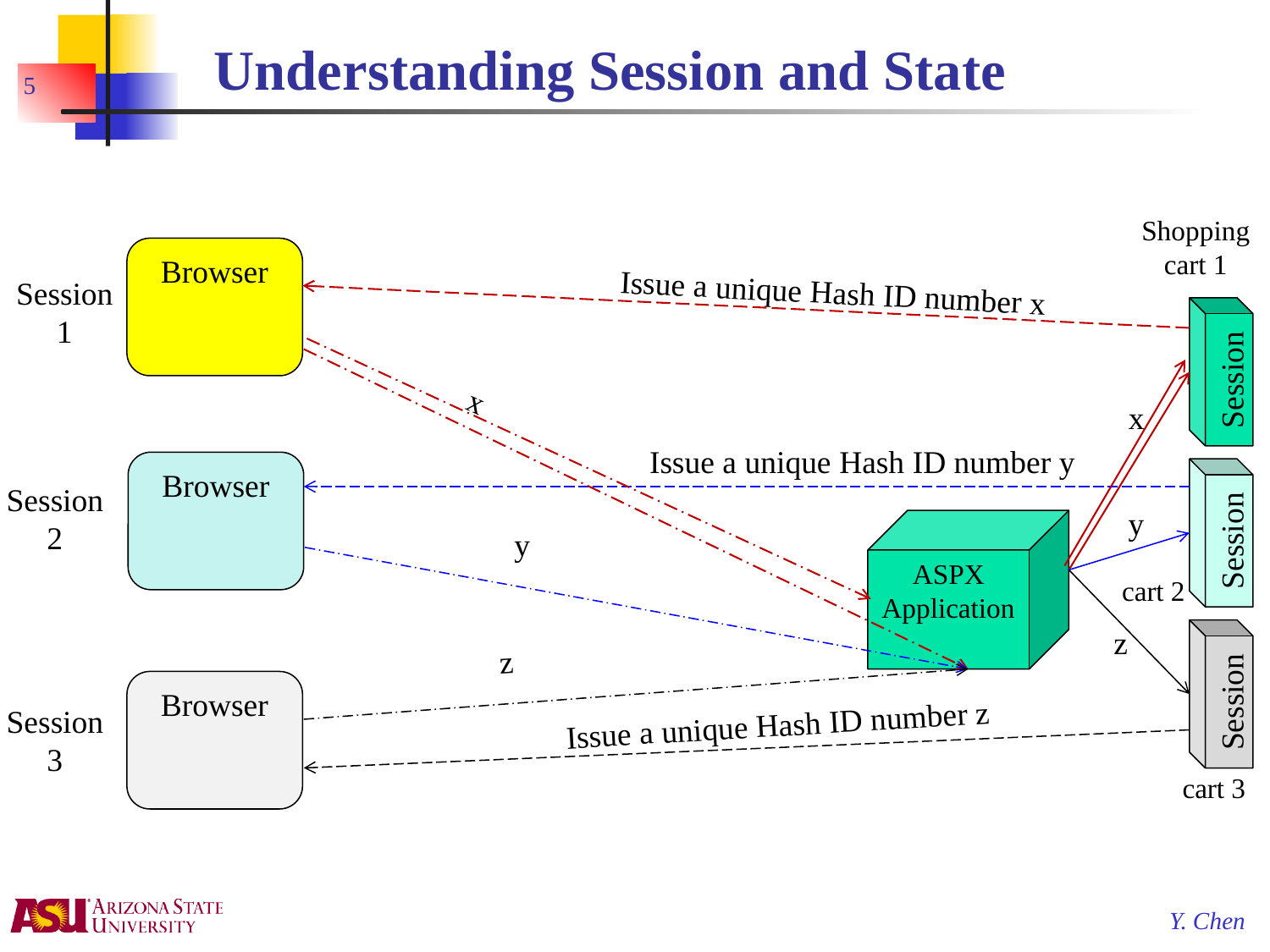

# Understanding Session and State
5
Shopping cart 1
Browser
Issue a unique Hash ID number x
Session 1
Session
x
x
Issue a unique Hash ID number y
Browser
Session 2
y
Session
ASPX Application
y
cart 2
z
z
Session
Browser
Session 3
Issue a unique Hash ID number z
cart 3